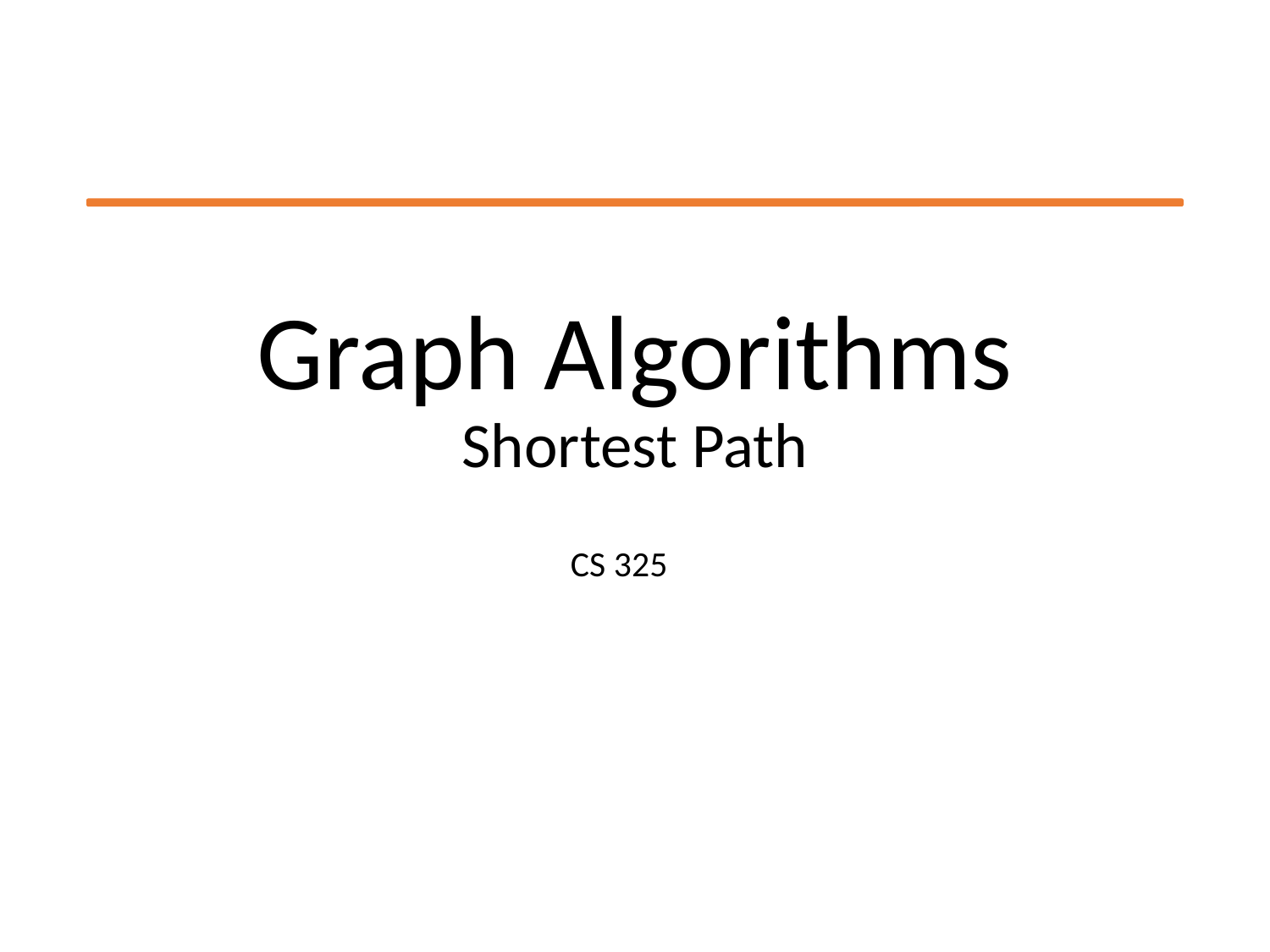

# Graph Algorithms Shortest Path
CS 325